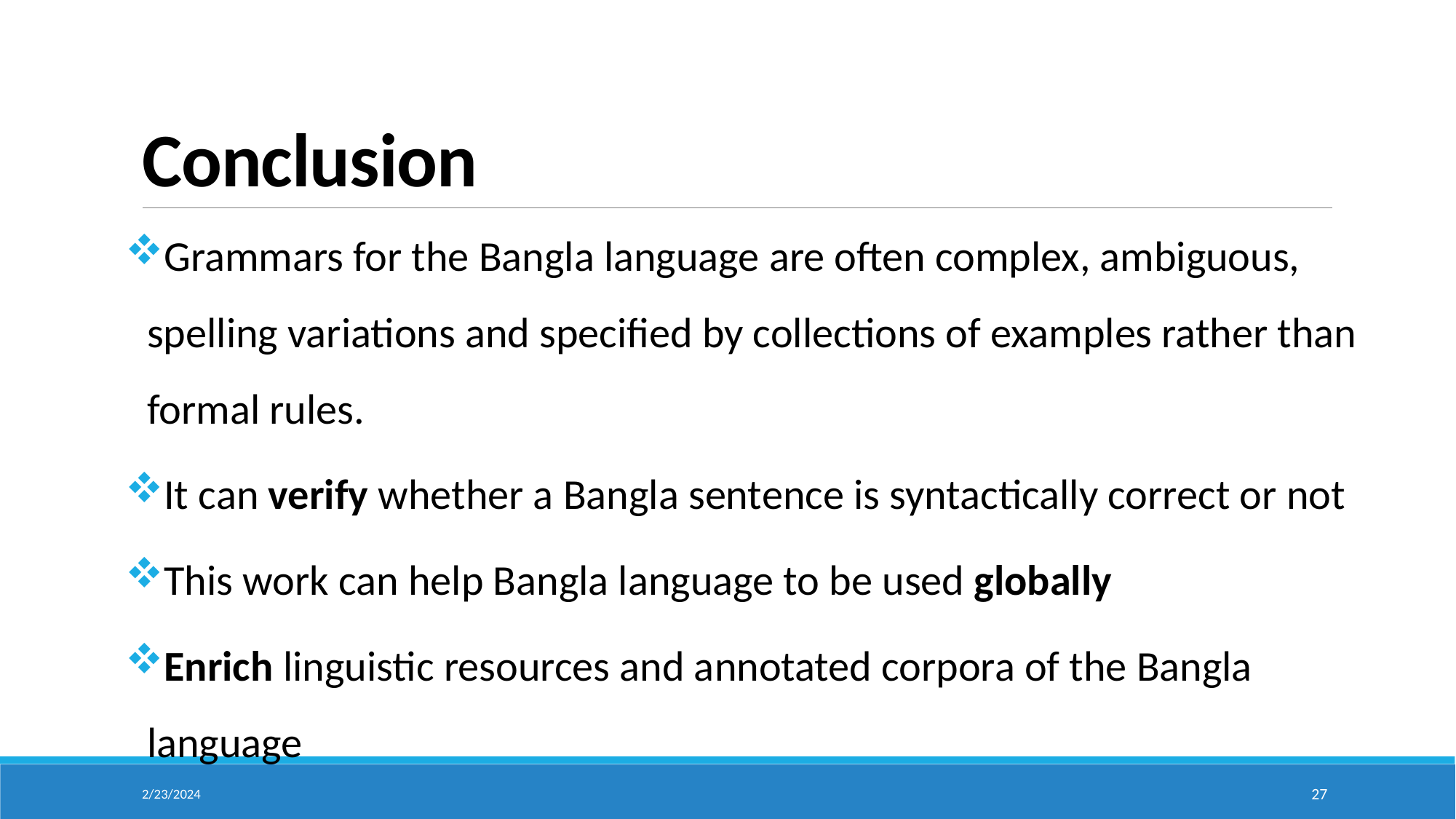

# Conclusion
Grammars for the Bangla language are often complex, ambiguous, spelling variations and specified by collections of examples rather than formal rules.
It can verify whether a Bangla sentence is syntactically correct or not
This work can help Bangla language to be used globally
Enrich linguistic resources and annotated corpora of the Bangla language
2/23/2024
27